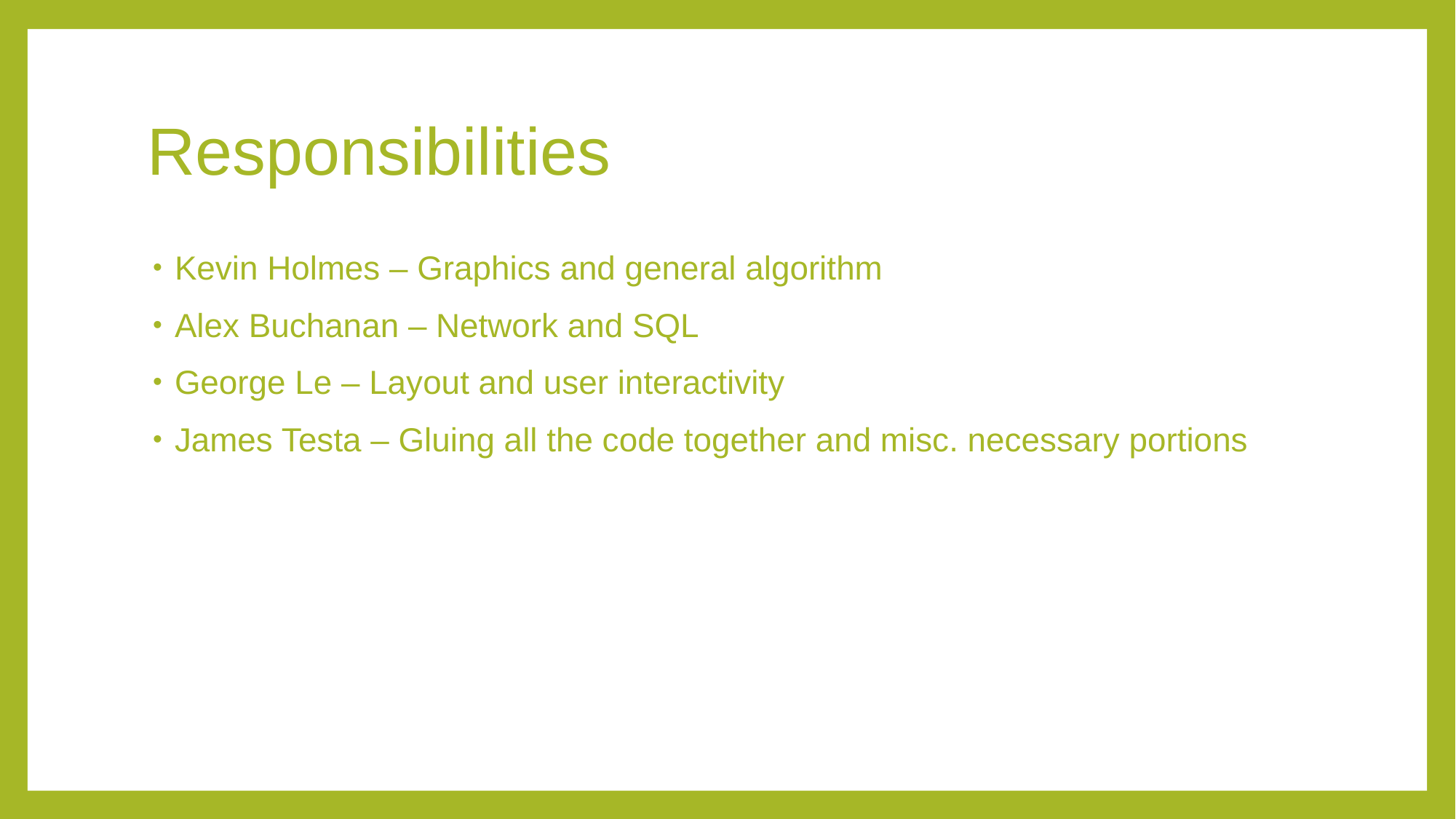

# Responsibilities
Kevin Holmes – Graphics and general algorithm
Alex Buchanan – Network and SQL
George Le – Layout and user interactivity
James Testa – Gluing all the code together and misc. necessary portions